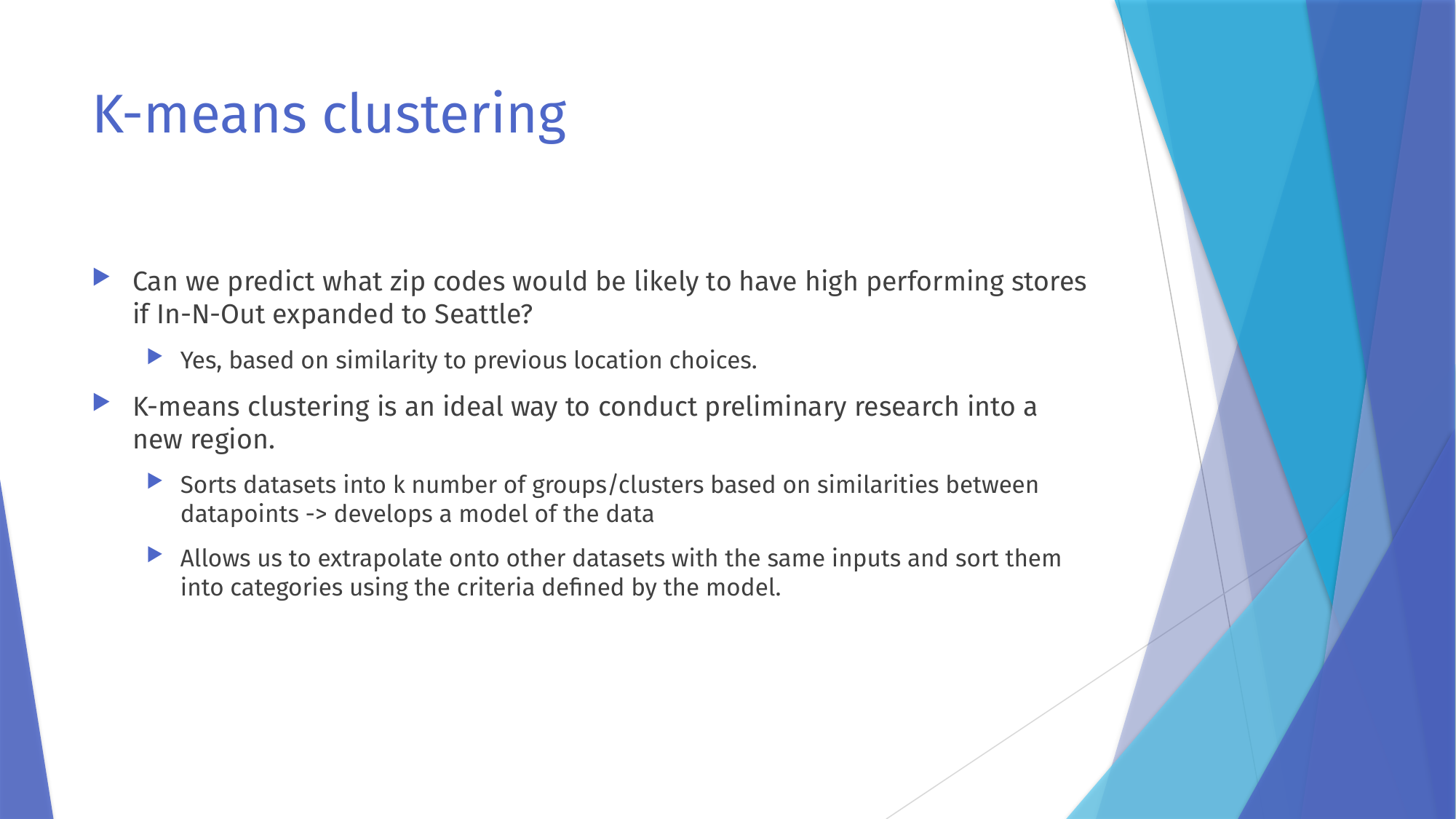

# K-means clustering
Can we predict what zip codes would be likely to have high performing stores if In-N-Out expanded to Seattle?
Yes, based on similarity to previous location choices.
K-means clustering is an ideal way to conduct preliminary research into a new region.
Sorts datasets into k number of groups/clusters based on similarities between datapoints -> develops a model of the data
Allows us to extrapolate onto other datasets with the same inputs and sort them into categories using the criteria defined by the model.